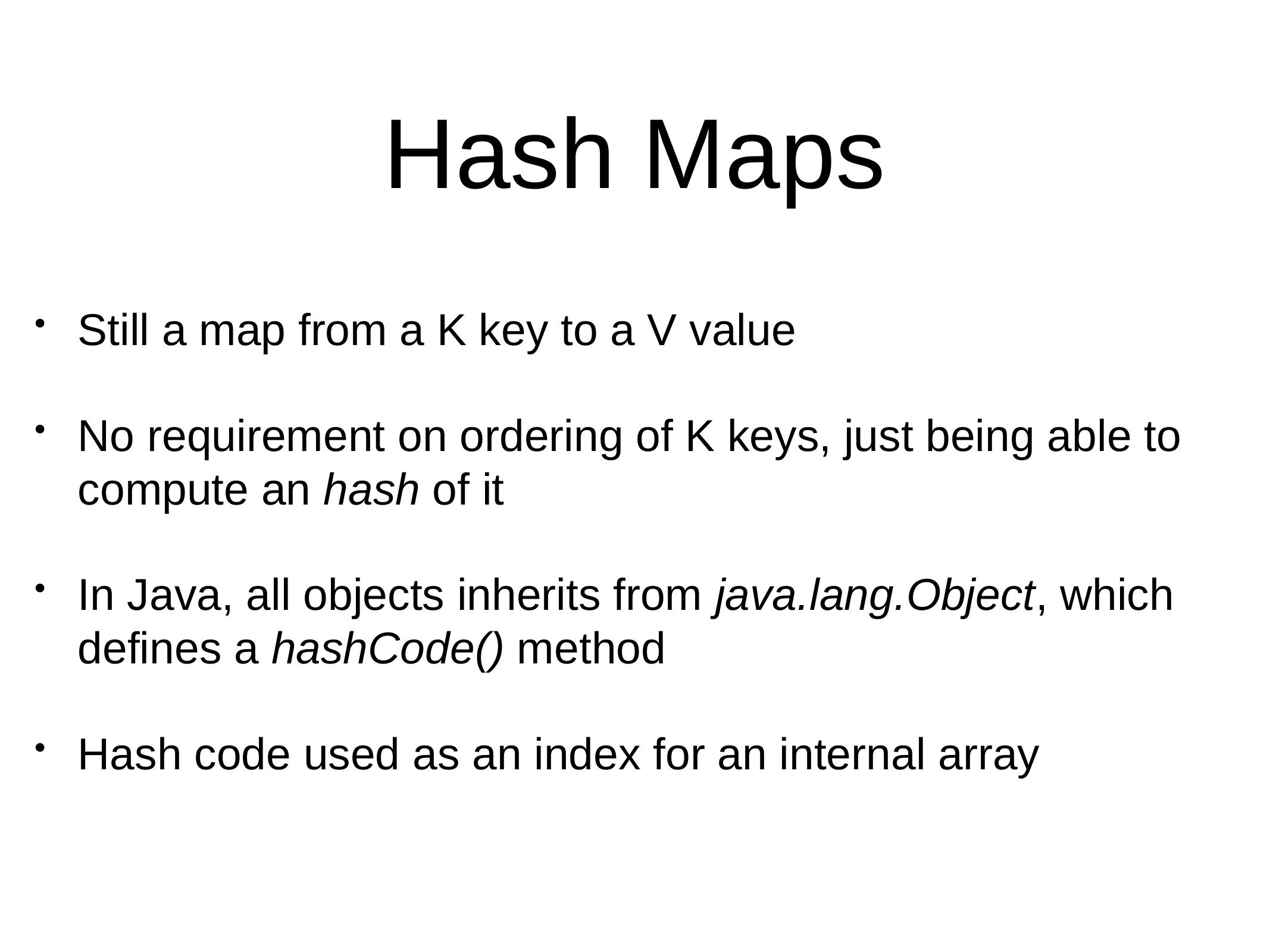

# Hash Maps
Still a map from a K key to a V value
No requirement on ordering of K keys, just being able to compute an hash of it
In Java, all objects inherits from java.lang.Object, which defines a hashCode() method
Hash code used as an index for an internal array